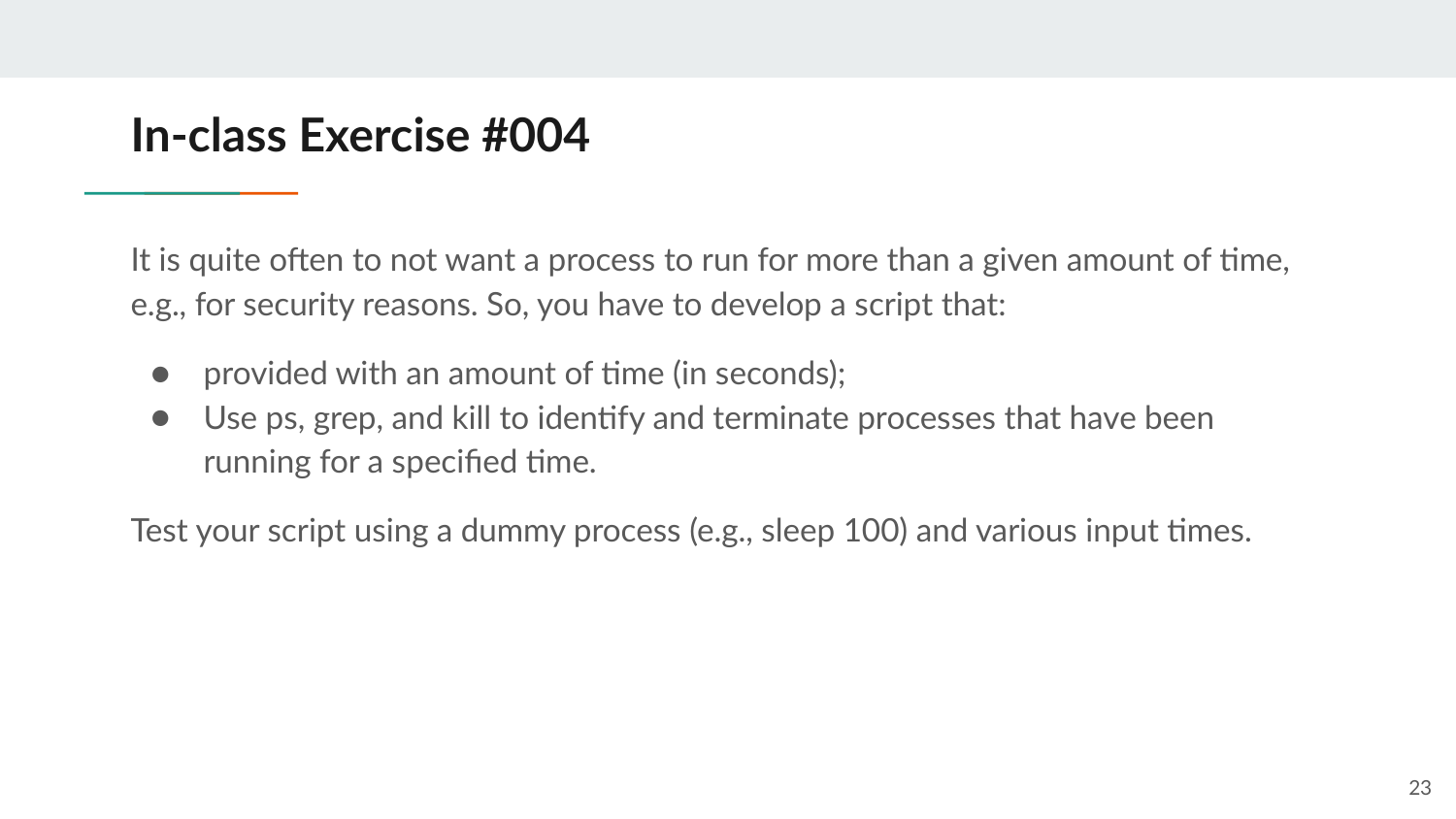

# In-class Exercise #004
It is quite often to not want a process to run for more than a given amount of time, e.g., for security reasons. So, you have to develop a script that:
provided with an amount of time (in seconds);
Use ps, grep, and kill to identify and terminate processes that have been running for a specified time.
Test your script using a dummy process (e.g., sleep 100) and various input times.
23